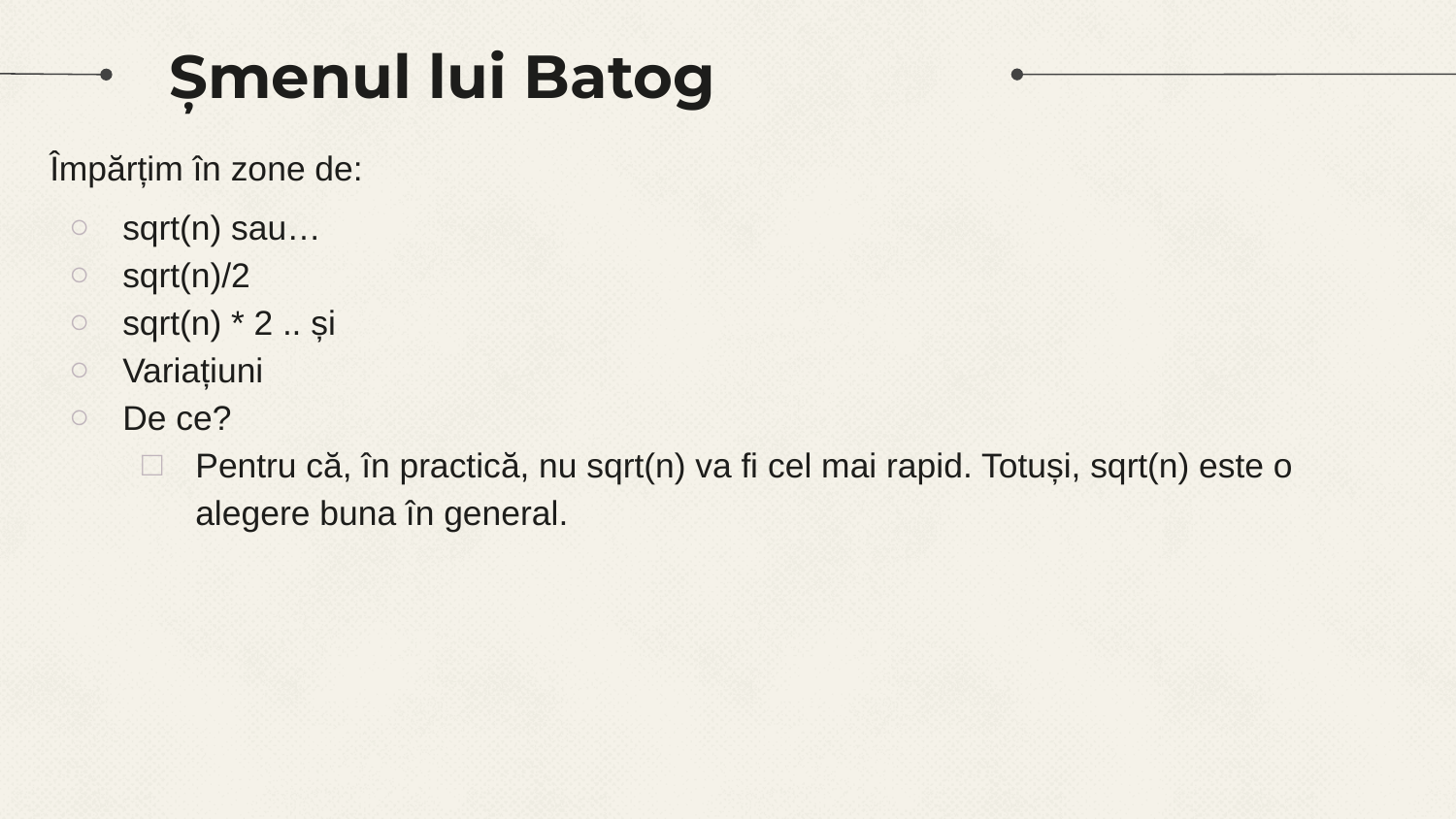

# Șmenul lui Batog
Împărțim în zone de:
sqrt(n) sau…
sqrt(n)/2
sqrt(n) * 2 .. și
Variațiuni
De ce?
Pentru că, în practică, nu sqrt(n) va fi cel mai rapid. Totuși, sqrt(n) este o alegere buna în general.